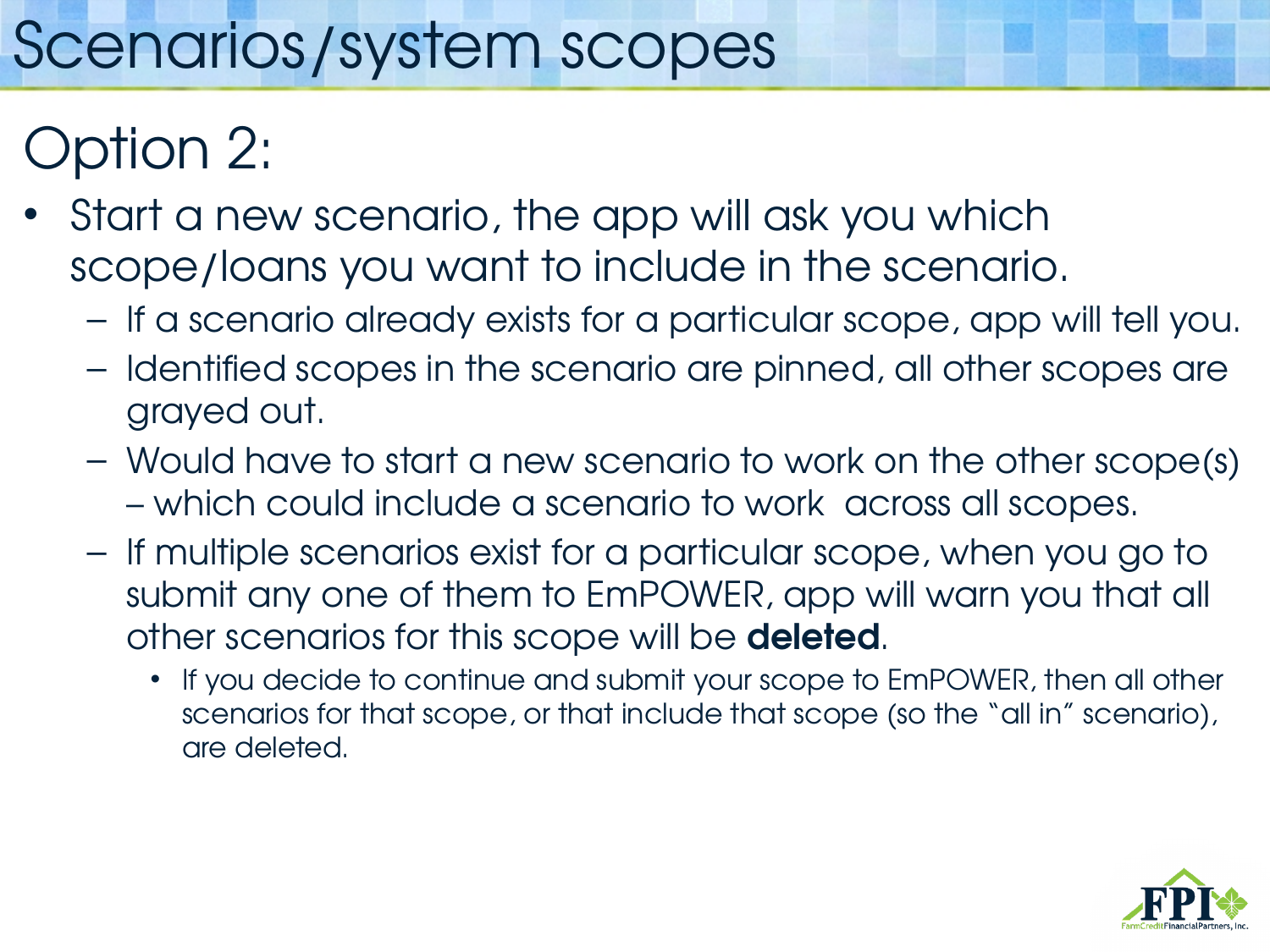

# Scenarios/system scopes
Option 2:
Start a new scenario, the app will ask you which scope/loans you want to include in the scenario.
If a scenario already exists for a particular scope, app will tell you.
Identified scopes in the scenario are pinned, all other scopes are grayed out.
Would have to start a new scenario to work on the other scope(s) – which could include a scenario to work  across all scopes.
If multiple scenarios exist for a particular scope, when you go to submit any one of them to EmPOWER, app will warn you that all other scenarios for this scope will be deleted.
If you decide to continue and submit your scope to EmPOWER, then all other scenarios for that scope, or that include that scope (so the “all in” scenario), are deleted.